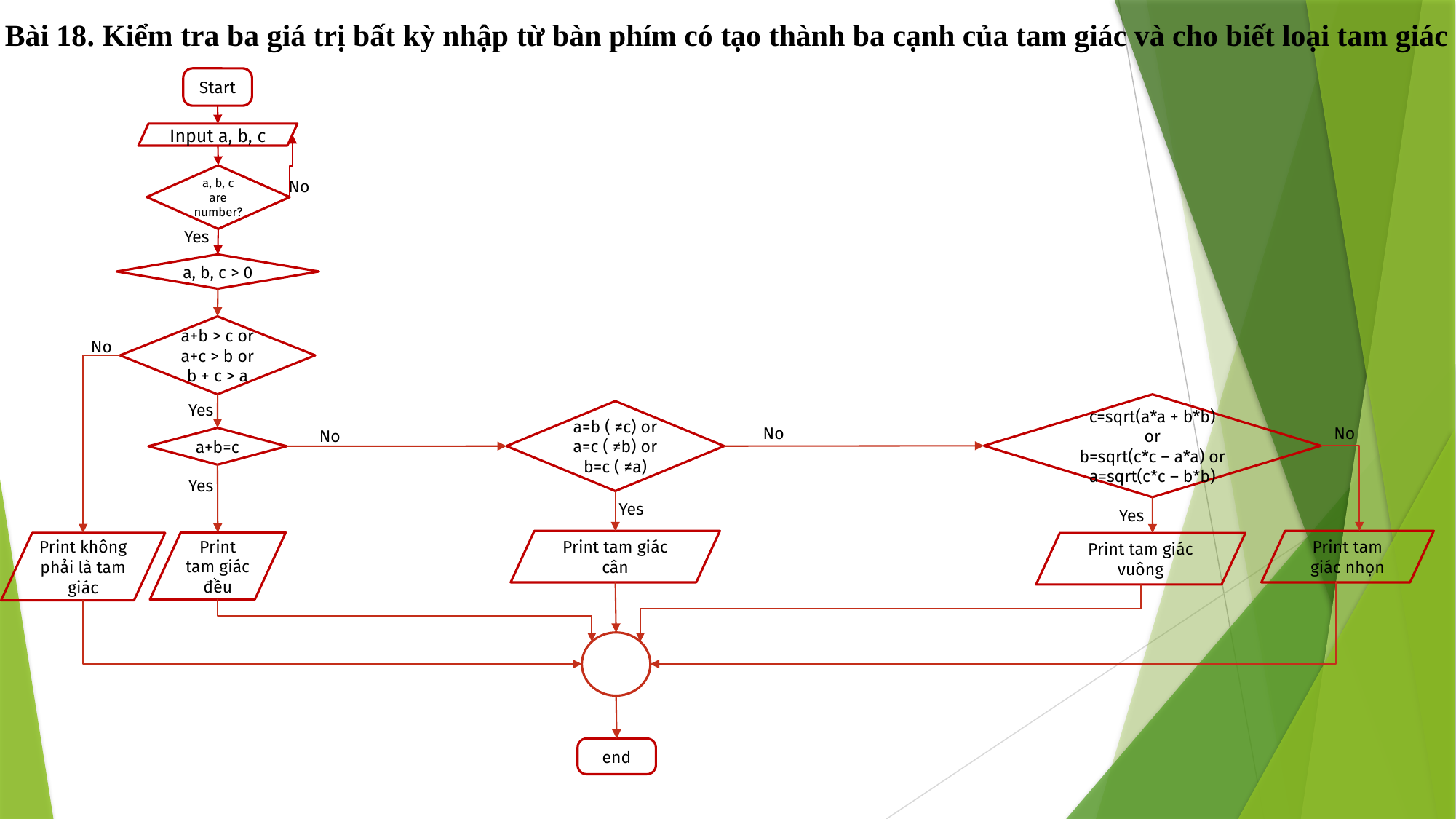

Bài 18. Kiểm tra ba giá trị bất kỳ nhập từ bàn phím có tạo thành ba cạnh của tam giác và cho biết loại tam giác
Start
No
Yes

a, b, c are number?
Input a, b, c
a, b, c > 0
a+b > c or
a+c > b or
b + c > a
No
Yes
c=sqrt(a*a + b*b) or
b=sqrt(c*c – a*a) or
a=sqrt(c*c – b*b)
a=b ( ≠c) or
a=c ( ≠b) or
b=c ( ≠a)
No
No
No
a+b=c
Yes
Yes
Yes
Print tam giác nhọn
Print tam giác cân
Print tam giác đều
Print không phải là tam giác
Print tam giác vuông

end